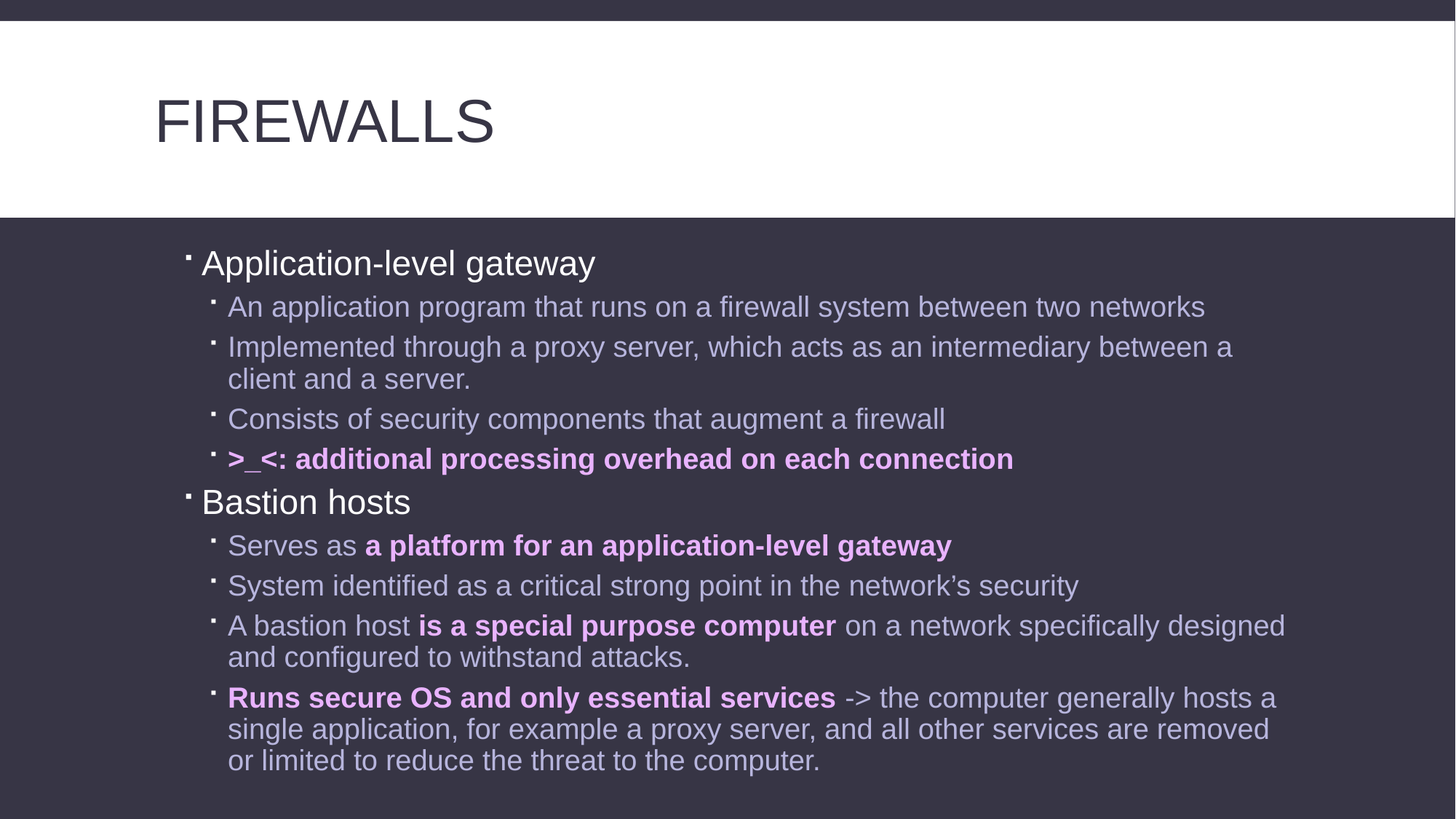

# firewalls
Application-level gateway
An application program that runs on a firewall system between two networks
Implemented through a proxy server, which acts as an intermediary between a client and a server.
Consists of security components that augment a firewall
>_<: additional processing overhead on each connection
Bastion hosts
Serves as a platform for an application-level gateway
System identified as a critical strong point in the network’s security
A bastion host is a special purpose computer on a network specifically designed and configured to withstand attacks.
Runs secure OS and only essential services -> the computer generally hosts a single application, for example a proxy server, and all other services are removed or limited to reduce the threat to the computer.